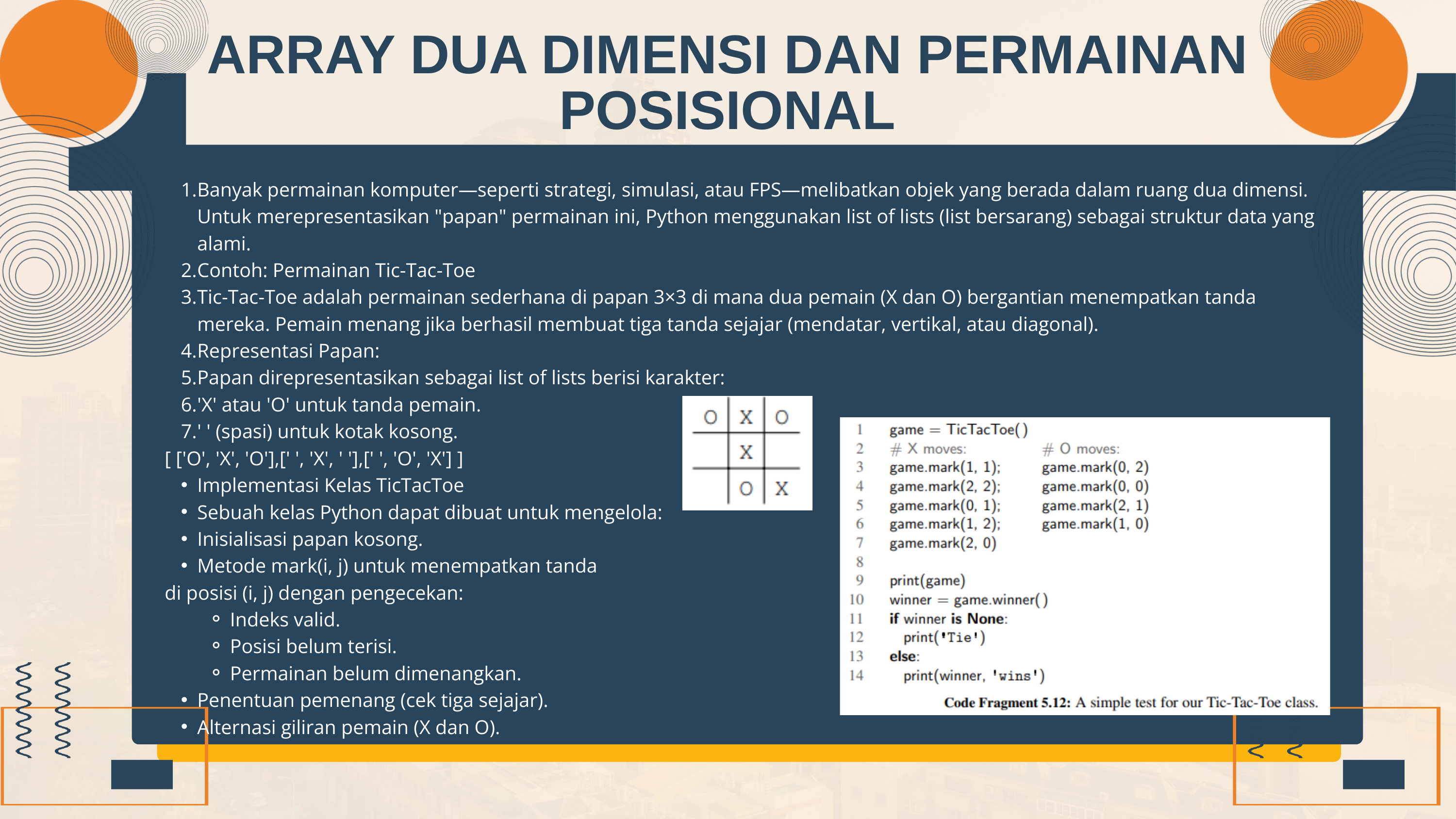

ARRAY DUA DIMENSI DAN PERMAINAN POSISIONAL

Banyak permainan komputer—seperti strategi, simulasi, atau FPS—melibatkan objek yang berada dalam ruang dua dimensi. Untuk merepresentasikan "papan" permainan ini, Python menggunakan list of lists (list bersarang) sebagai struktur data yang alami.
Contoh: Permainan Tic-Tac-Toe
Tic-Tac-Toe adalah permainan sederhana di papan 3×3 di mana dua pemain (X dan O) bergantian menempatkan tanda mereka. Pemain menang jika berhasil membuat tiga tanda sejajar (mendatar, vertikal, atau diagonal).
Representasi Papan:
Papan direpresentasikan sebagai list of lists berisi karakter:
'X' atau 'O' untuk tanda pemain.
' ' (spasi) untuk kotak kosong.
[ ['O', 'X', 'O'],[' ', 'X', ' '],[' ', 'O', 'X'] ]
Implementasi Kelas TicTacToe
Sebuah kelas Python dapat dibuat untuk mengelola:
Inisialisasi papan kosong.
Metode mark(i, j) untuk menempatkan tanda
di posisi (i, j) dengan pengecekan:
Indeks valid.
Posisi belum terisi.
Permainan belum dimenangkan.
Penentuan pemenang (cek tiga sejajar).
Alternasi giliran pemain (X dan O).